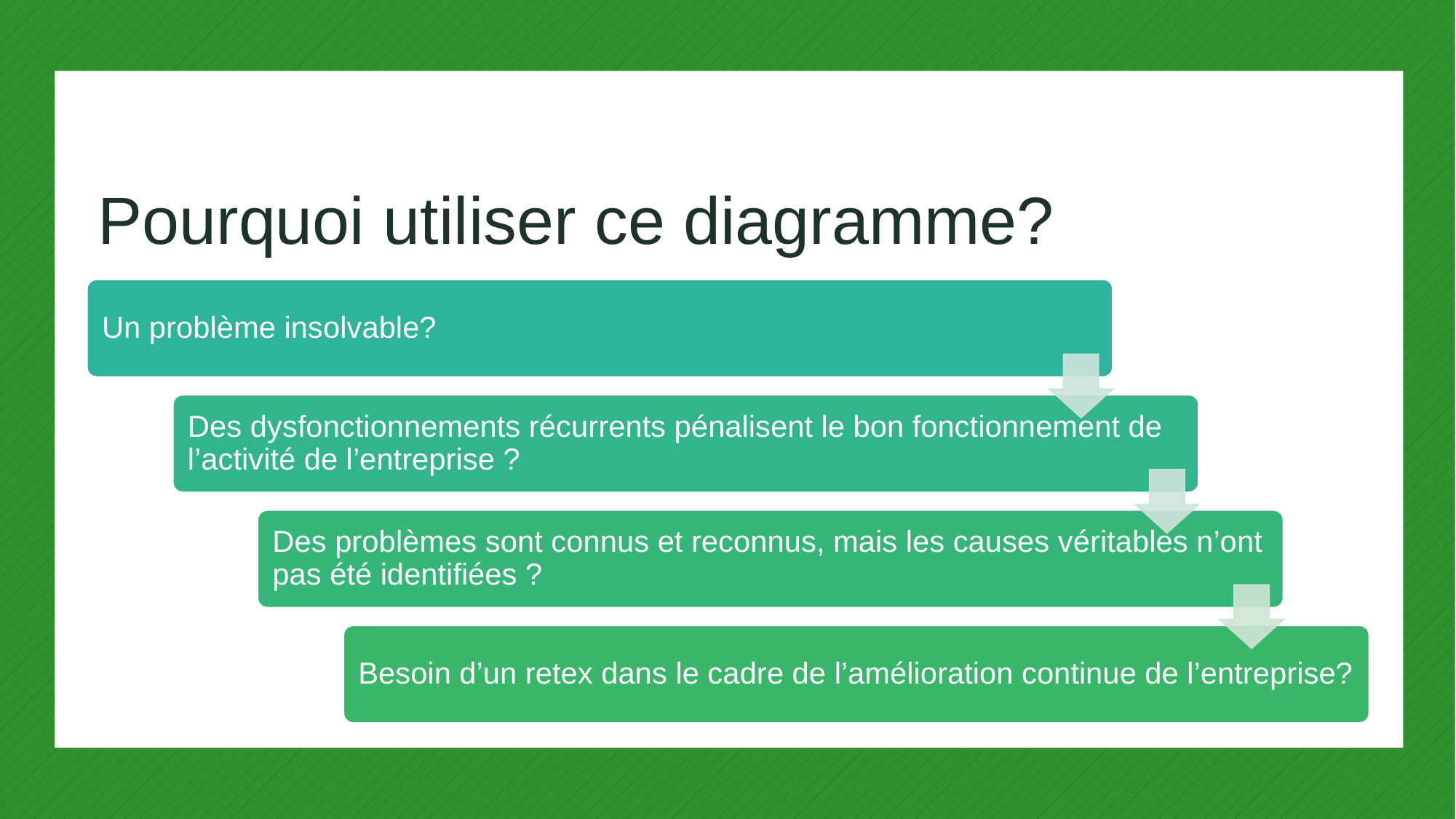

# Pourquoi utiliser ce diagramme?
Un problème insolvable?
Des dysfonctionnements récurrents pénalisent le bon fonctionnement de l’activité de l’entreprise ?
Des problèmes sont connus et reconnus, mais les causes véritables n’ont pas été identifiées ?
Besoin d’un retex dans le cadre de l’amélioration continue de l’entreprise?